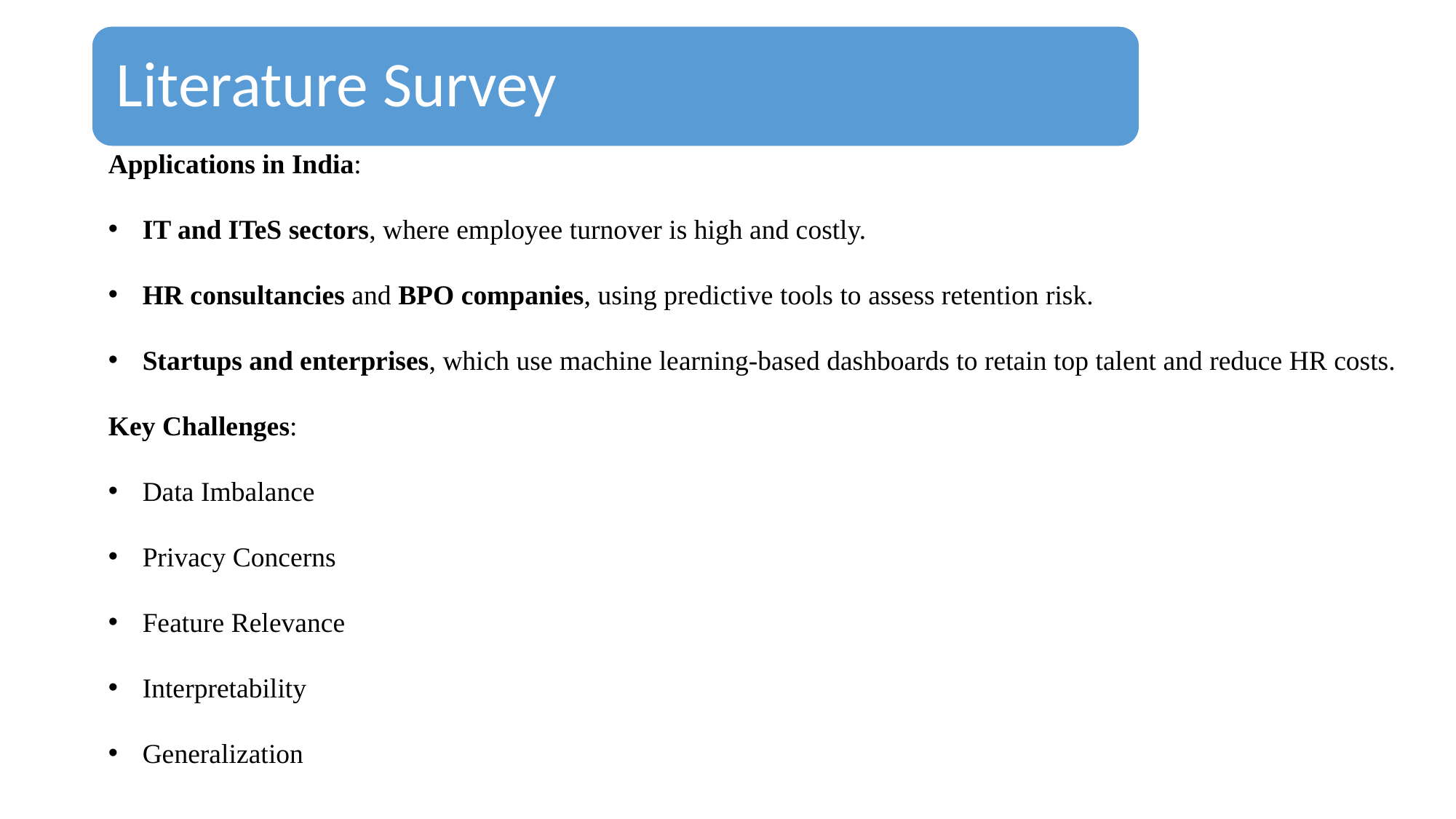

Literature Survey
Applications in India:

IT and ITeS sectors, where employee turnover is high and costly.

HR consultancies and BPO companies, using predictive tools to assess retention risk.

Startups and enterprises, which use machine learning-based dashboards to retain top talent and reduce HR costs.

Key Challenges:

Data Imbalance

Privacy Concerns

Feature Relevance

Interpretability

Generalization